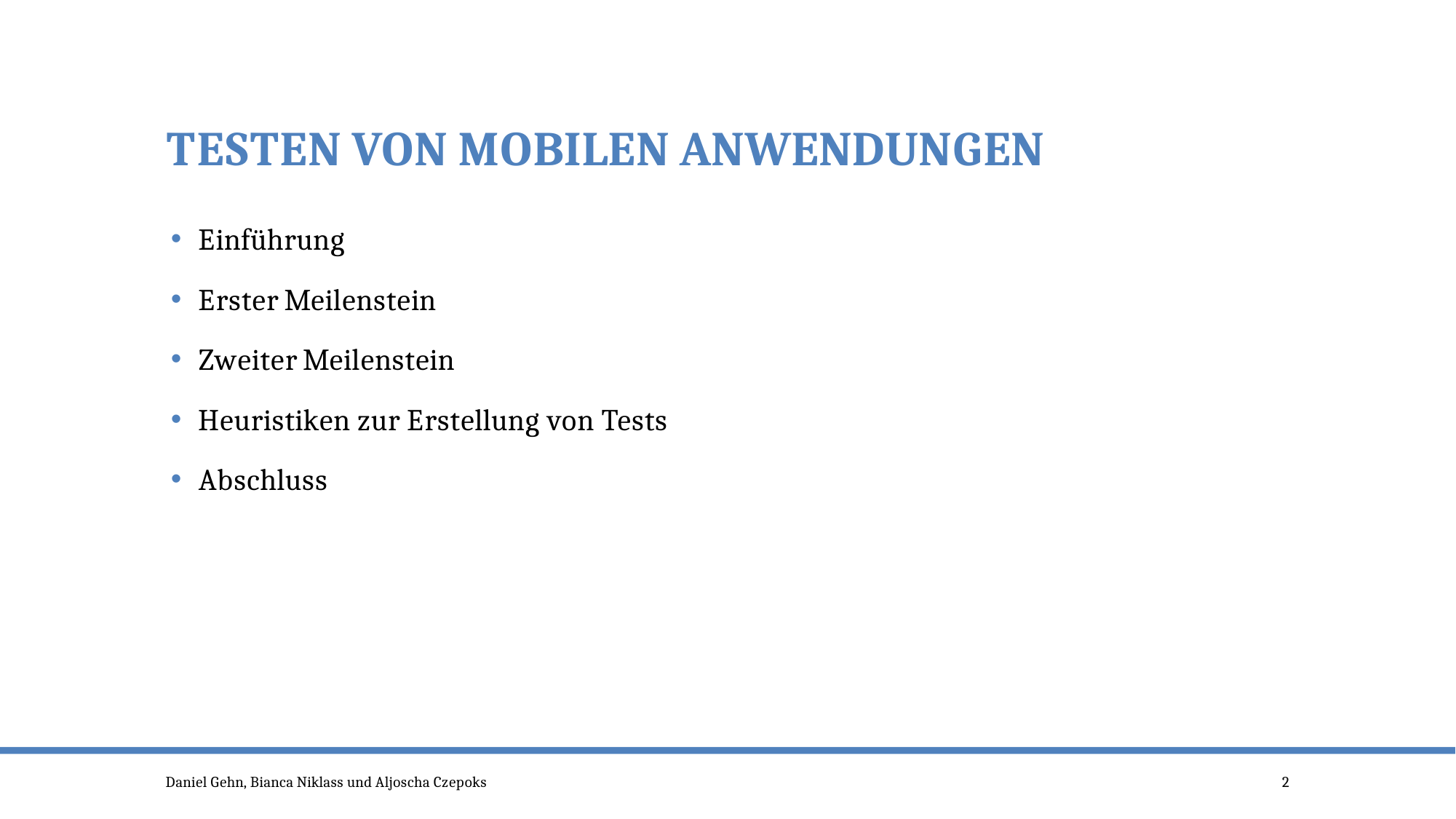

# Testen von Mobilen Anwendungen
Einführung
Erster Meilenstein
Zweiter Meilenstein
Heuristiken zur Erstellung von Tests
Abschluss
Daniel Gehn, Bianca Niklass und Aljoscha Czepoks
2